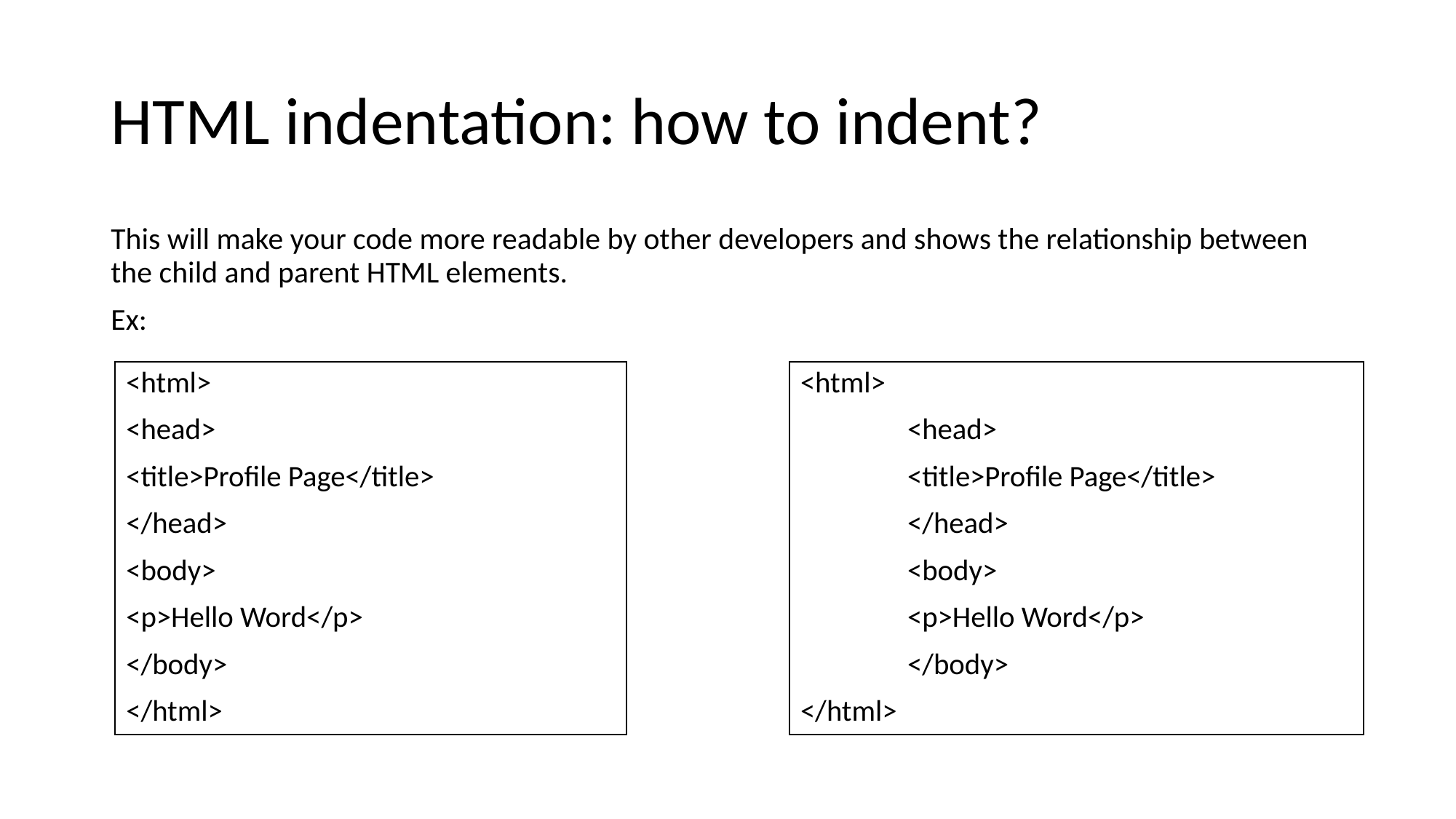

# HTML indentation: how to indent?
This will make your code more readable by other developers and shows the relationship between the child and parent HTML elements.
Ex:
<html>
<head>
<title>Profile Page</title>
</head>
<body>
<p>Hello Word</p>
</body>
</html>
<html>
 	<head>
		<title>Profile Page</title>
	</head>
	<body>
		<p>Hello Word</p>
	</body>
</html>